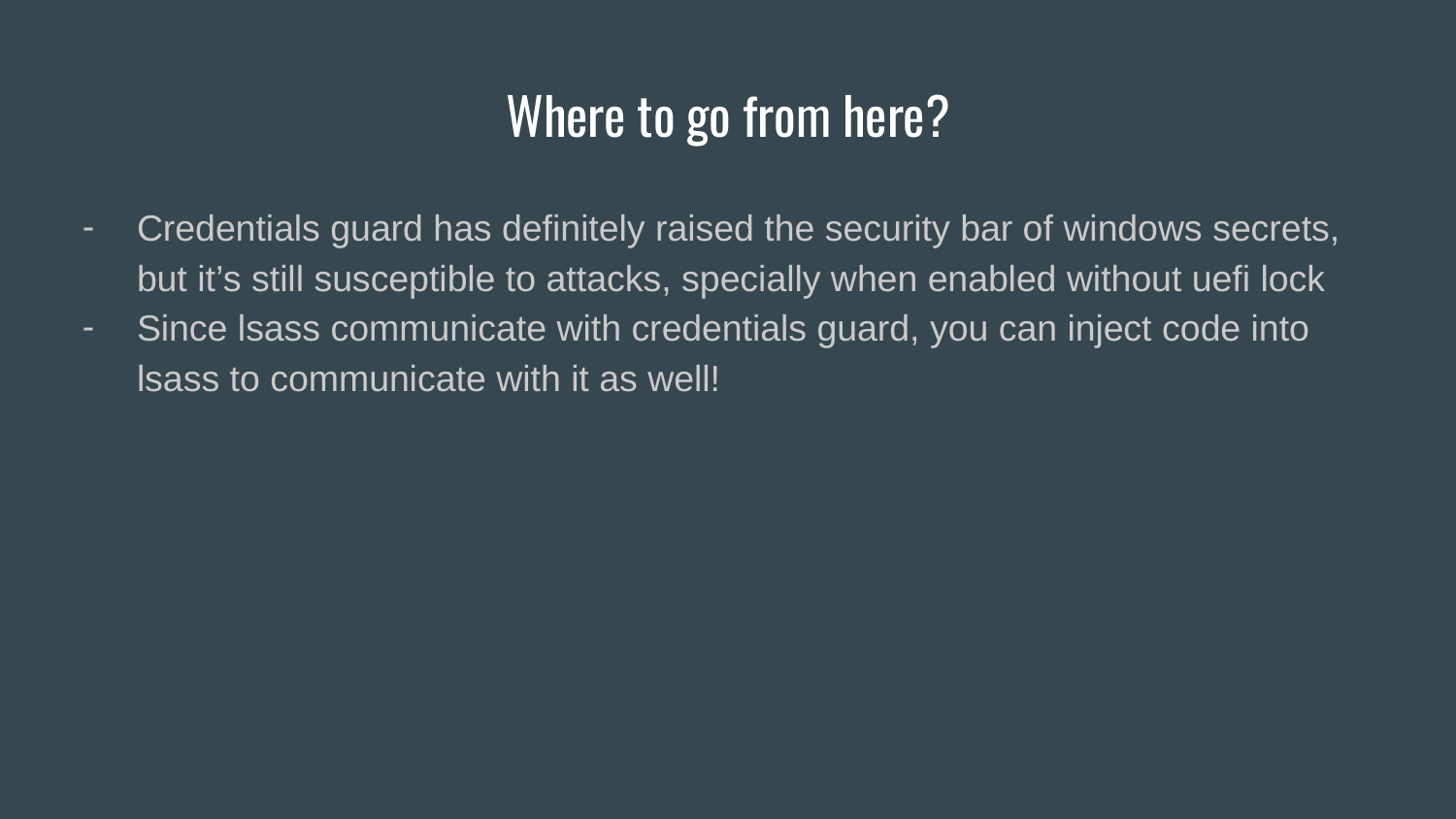

# Where to go from here?
Credentials guard has definitely raised the security bar of windows secrets, but it’s still susceptible to attacks, specially when enabled without uefi lock
Since lsass communicate with credentials guard, you can inject code into lsass to communicate with it as well!